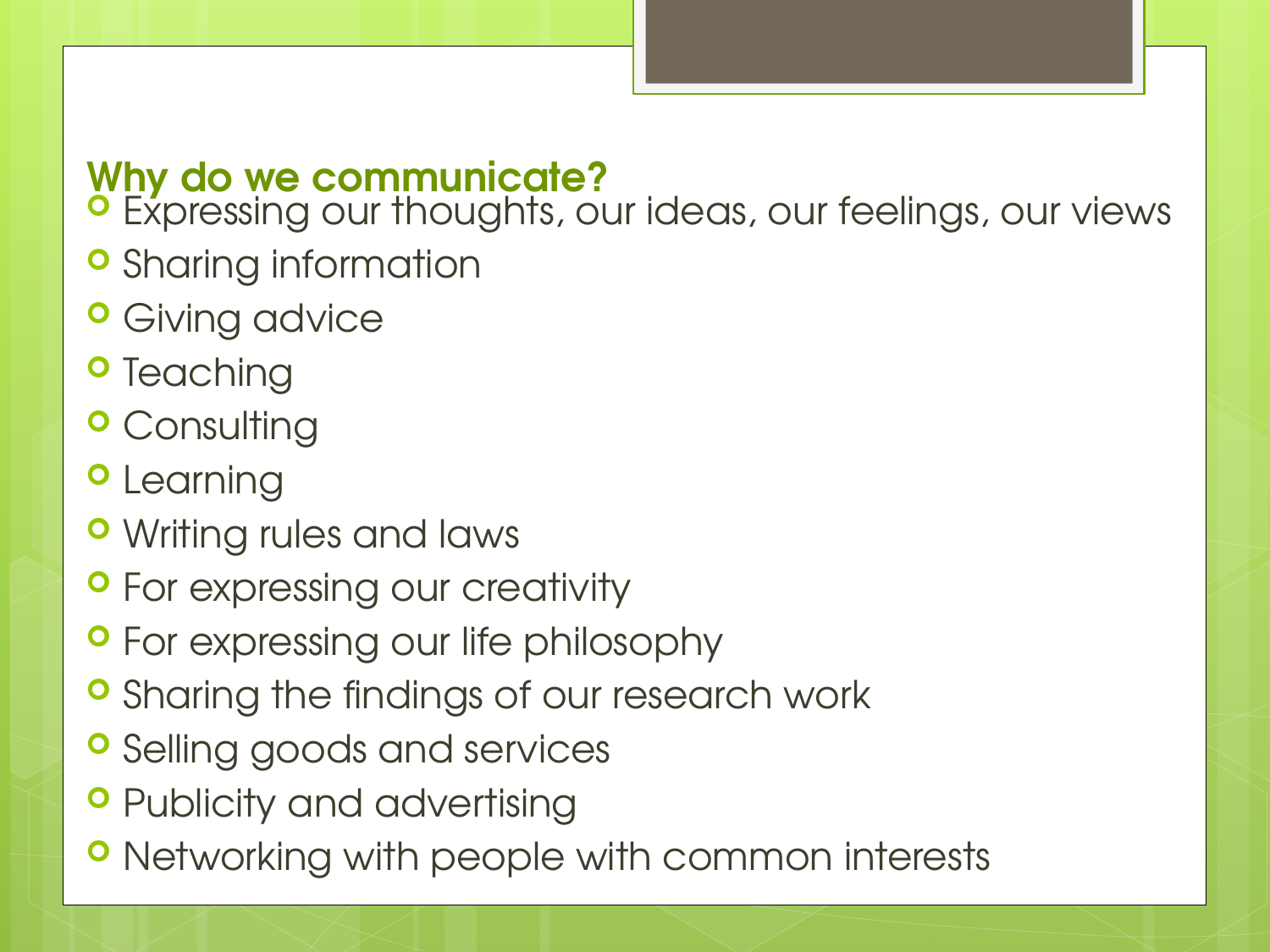

# Why do we communicate?
Expressing our thoughts, our ideas, our feelings, our views
Sharing information
Giving advice
Teaching
Consulting
Learning
Writing rules and laws
For expressing our creativity
For expressing our life philosophy
Sharing the findings of our research work
Selling goods and services
Publicity and advertising
Networking with people with common interests